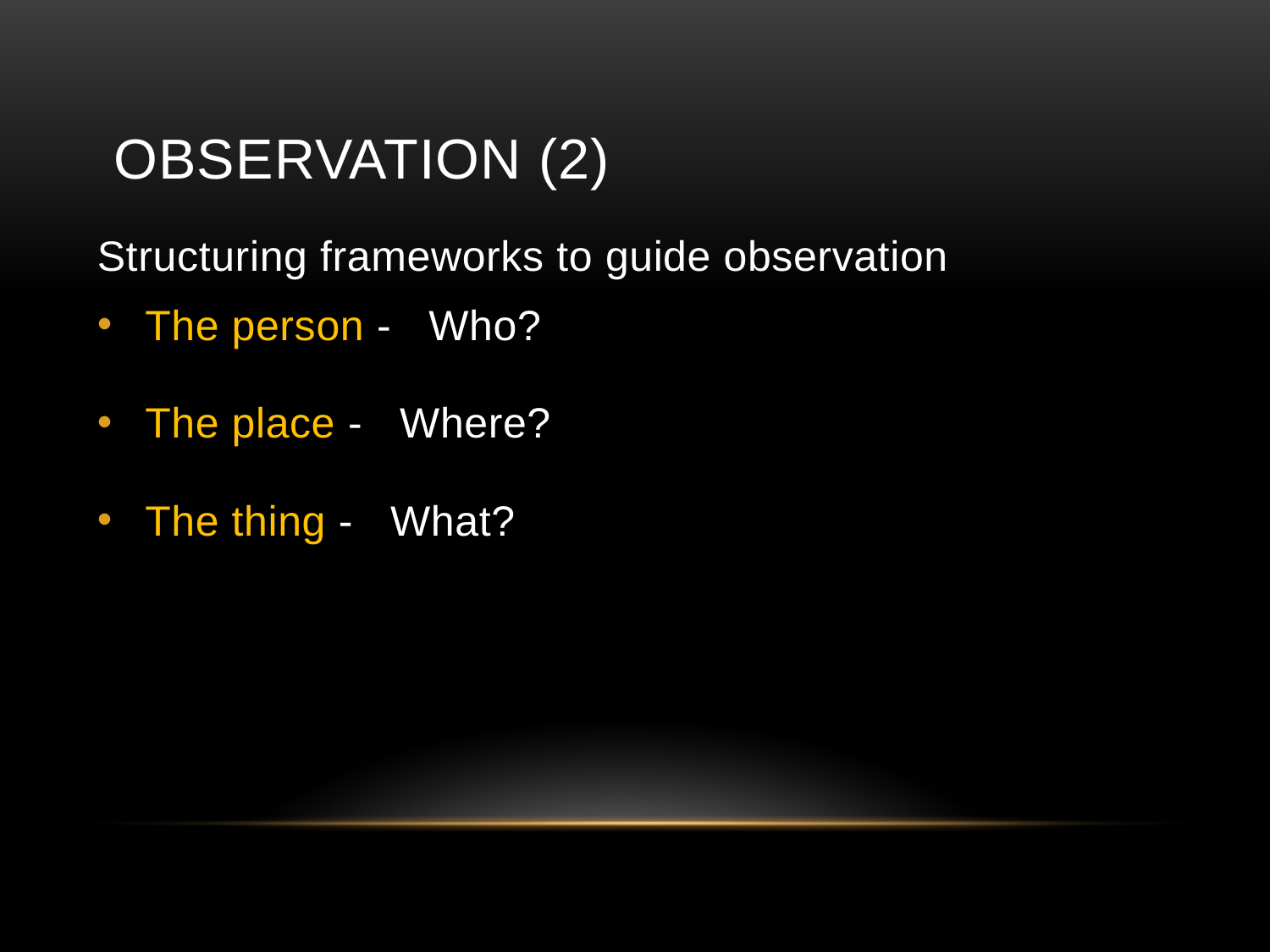

# Observation (2)
Structuring frameworks to guide observation
The person -   Who?

The place -   Where?

The thing -   What?